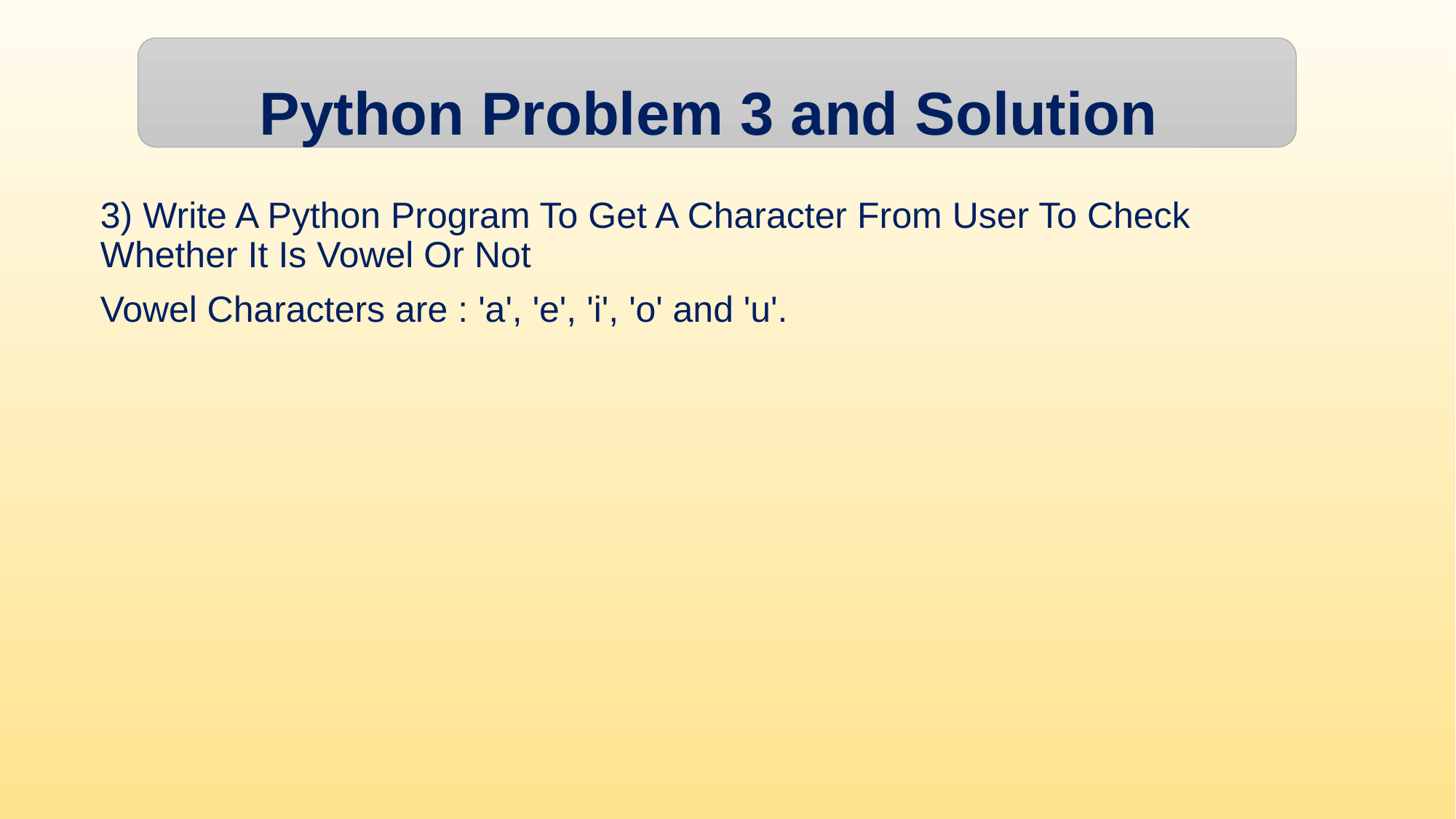

Python Problem 3 and Solution
3) Write A Python Program To Get A Character From User To Check Whether It Is Vowel Or Not
Vowel Characters are : 'a', 'e', 'i', 'o' and 'u'.